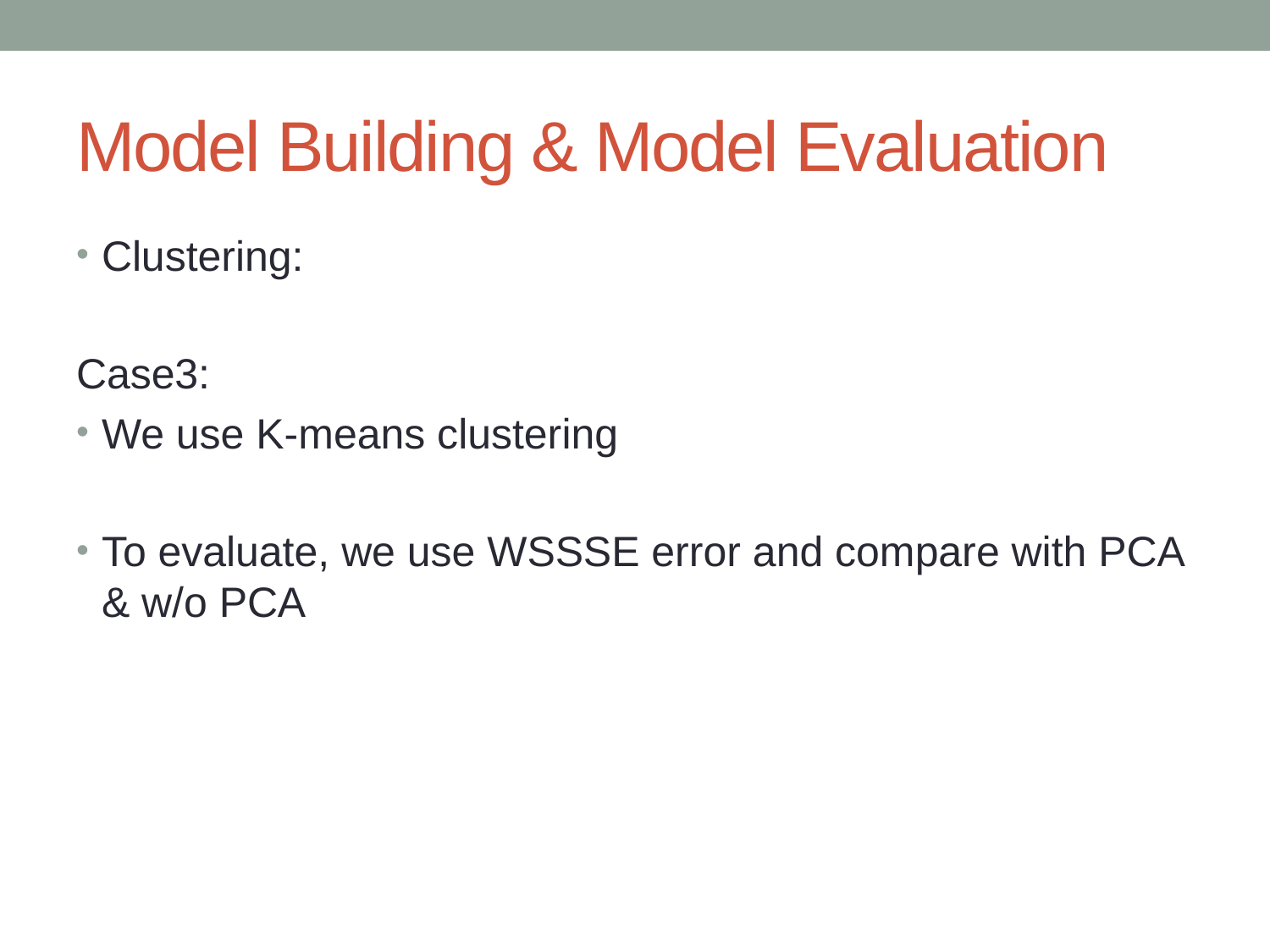

# Model Building & Model Evaluation
Clustering:

Case3:
We use K-means clustering

To evaluate, we use WSSSE error and compare with PCA & w/o PCA